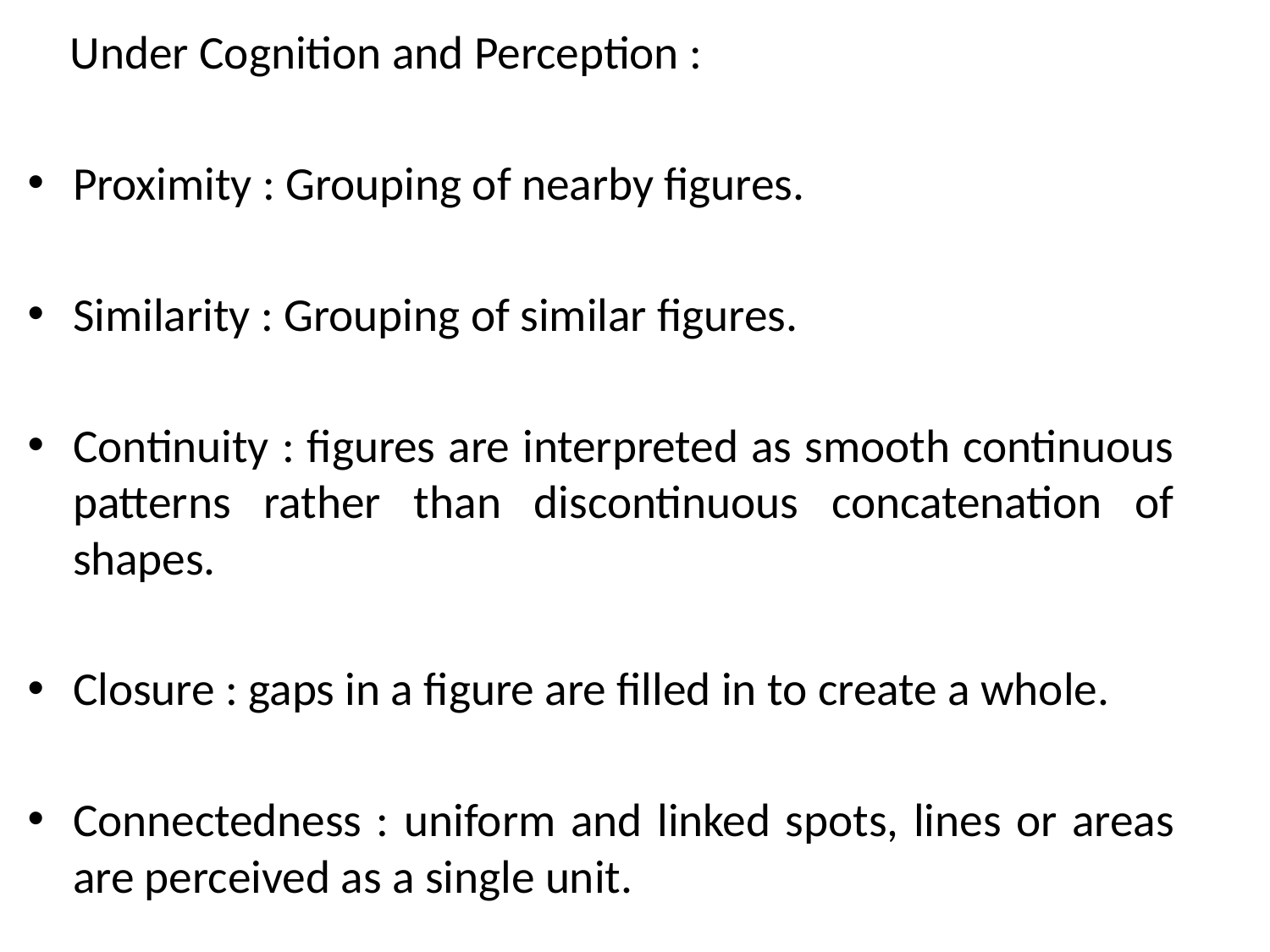

Under Cognition and Perception :

Proximity : Grouping of nearby figures.

Similarity : Grouping of similar figures.

Continuity : figures are interpreted as smooth continuous patterns rather than discontinuous concatenation of shapes.

Closure : gaps in a figure are filled in to create a whole.

Connectedness : uniform and linked spots, lines or areas are perceived as a single unit.